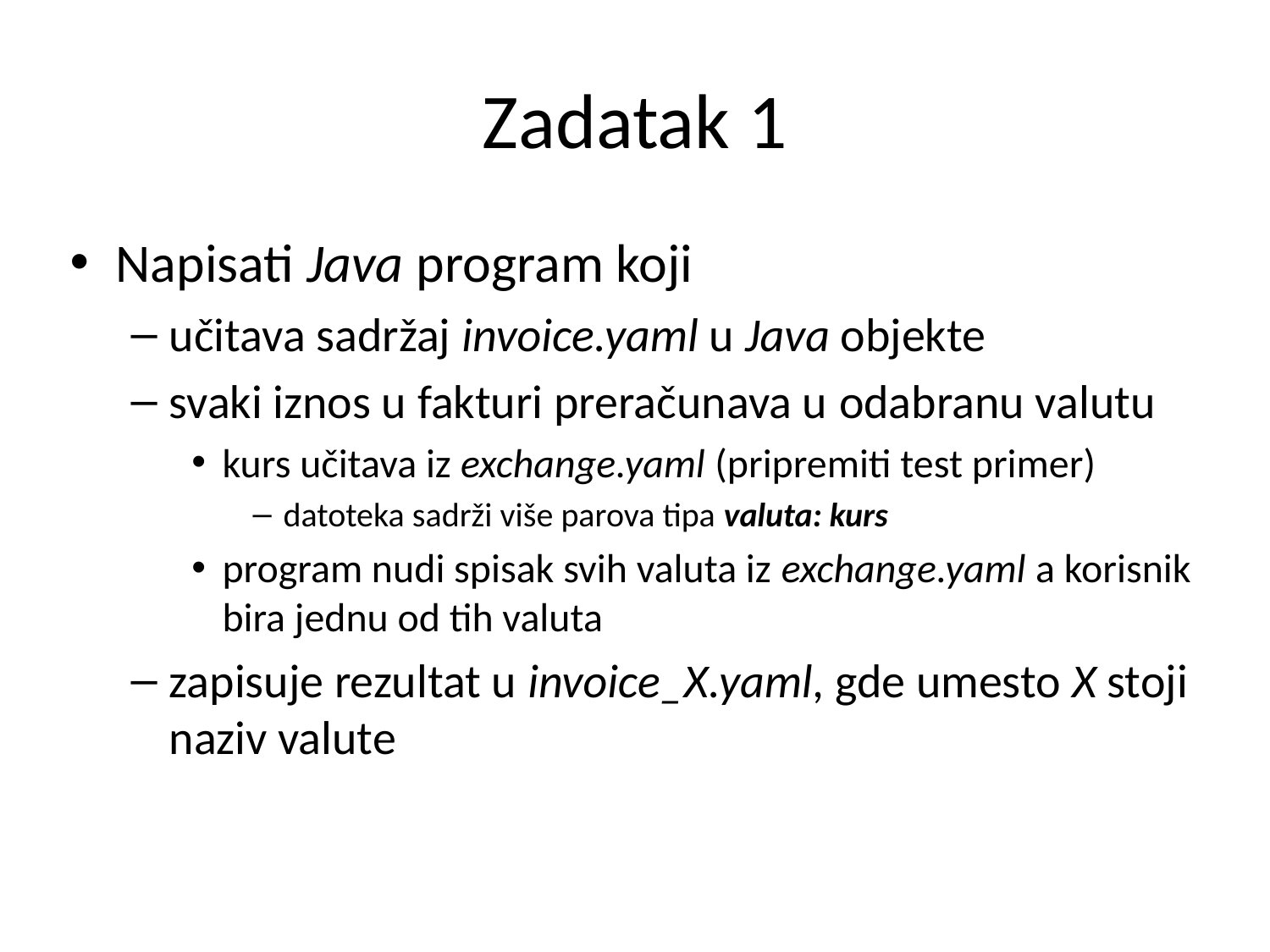

# Zadatak 1
Napisati Java program koji
učitava sadržaj invoice.yaml u Java objekte
svaki iznos u fakturi preračunava u odabranu valutu
kurs učitava iz exchange.yaml (pripremiti test primer)
datoteka sadrži više parova tipa valuta: kurs
program nudi spisak svih valuta iz exchange.yaml a korisnik bira jednu od tih valuta
zapisuje rezultat u invoice_X.yaml, gde umesto X stoji naziv valute